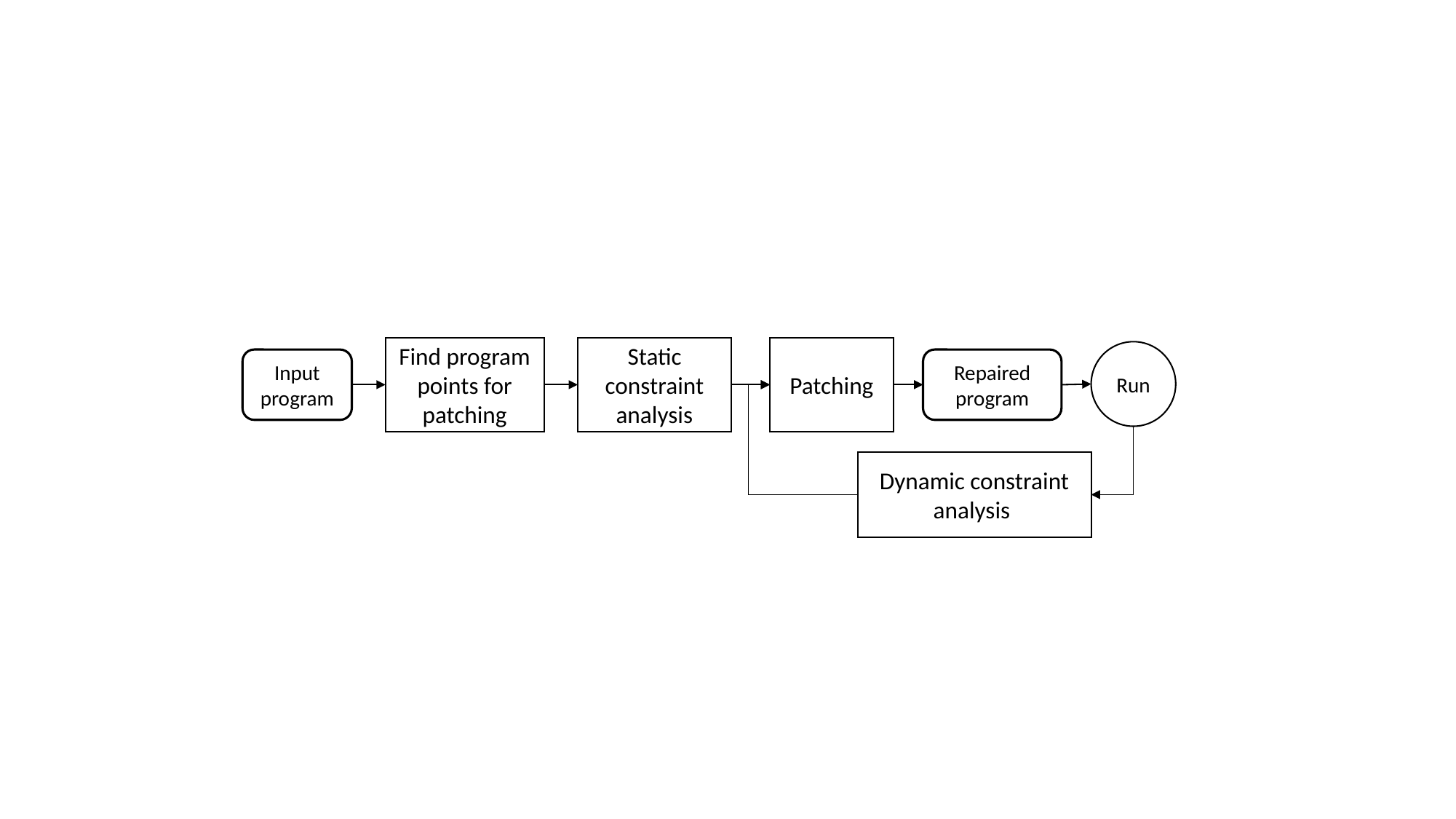

Find program points for patching
Static constraint analysis
Patching
Run
Input program
Repaired program
Dynamic constraint analysis